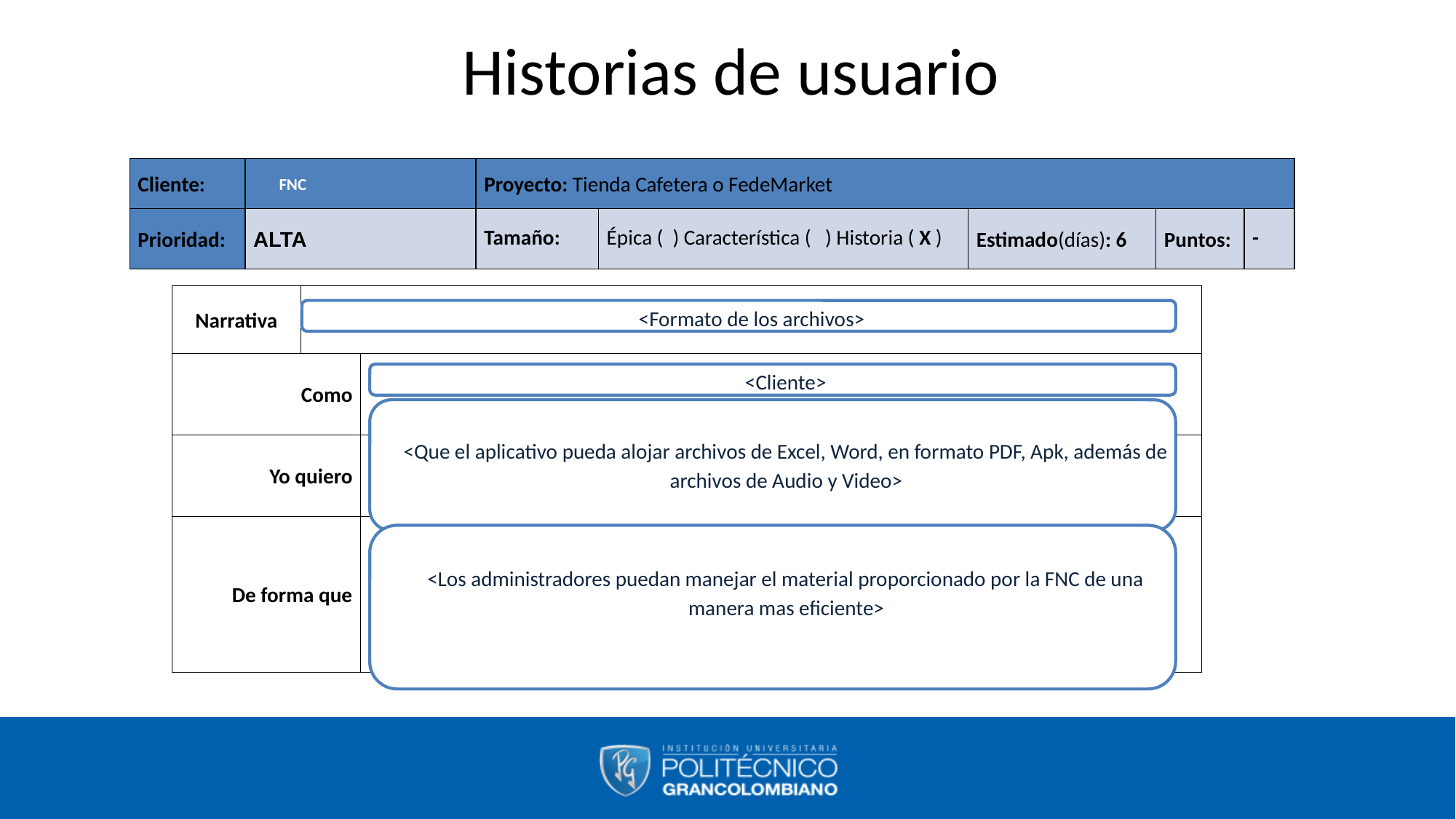

# Historias de usuario
| Cliente: | FNC | Proyecto: Tienda Cafetera o FedeMarket |  |  |  |  |
| --- | --- | --- | --- | --- | --- | --- |
| Prioridad: | ALTA | Tamaño: | Épica ( ) Característica ( ) Historia ( X ) | Estimado(días): 6 | Puntos: | - |
| Narrativa |  |  |
| --- | --- | --- |
| Como |  |  |
| Yo quiero |  |  |
| De forma que |  |  |
<Formato de los archivos>
<Cliente>

<Que el aplicativo pueda alojar archivos de Excel, Word, en formato PDF, Apk, además de archivos de Audio y Video>

<Los administradores puedan manejar el material proporcionado por la FNC de una manera mas eficiente>